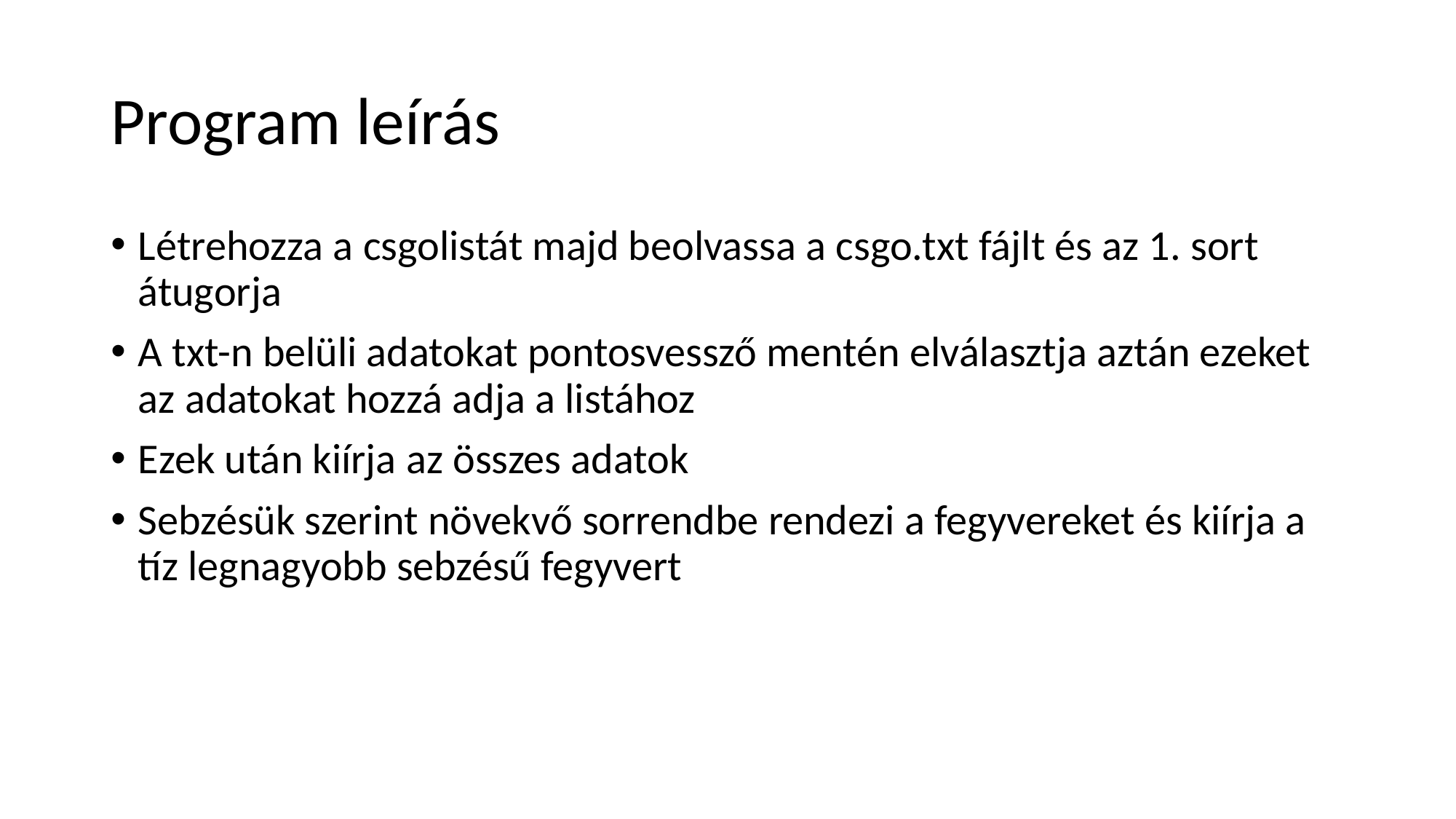

# Program leírás
Létrehozza a csgolistát majd beolvassa a csgo.txt fájlt és az 1. sort átugorja
A txt-n belüli adatokat pontosvessző mentén elválasztja aztán ezeket az adatokat hozzá adja a listához
Ezek után kiírja az összes adatok
Sebzésük szerint növekvő sorrendbe rendezi a fegyvereket és kiírja a tíz legnagyobb sebzésű fegyvert